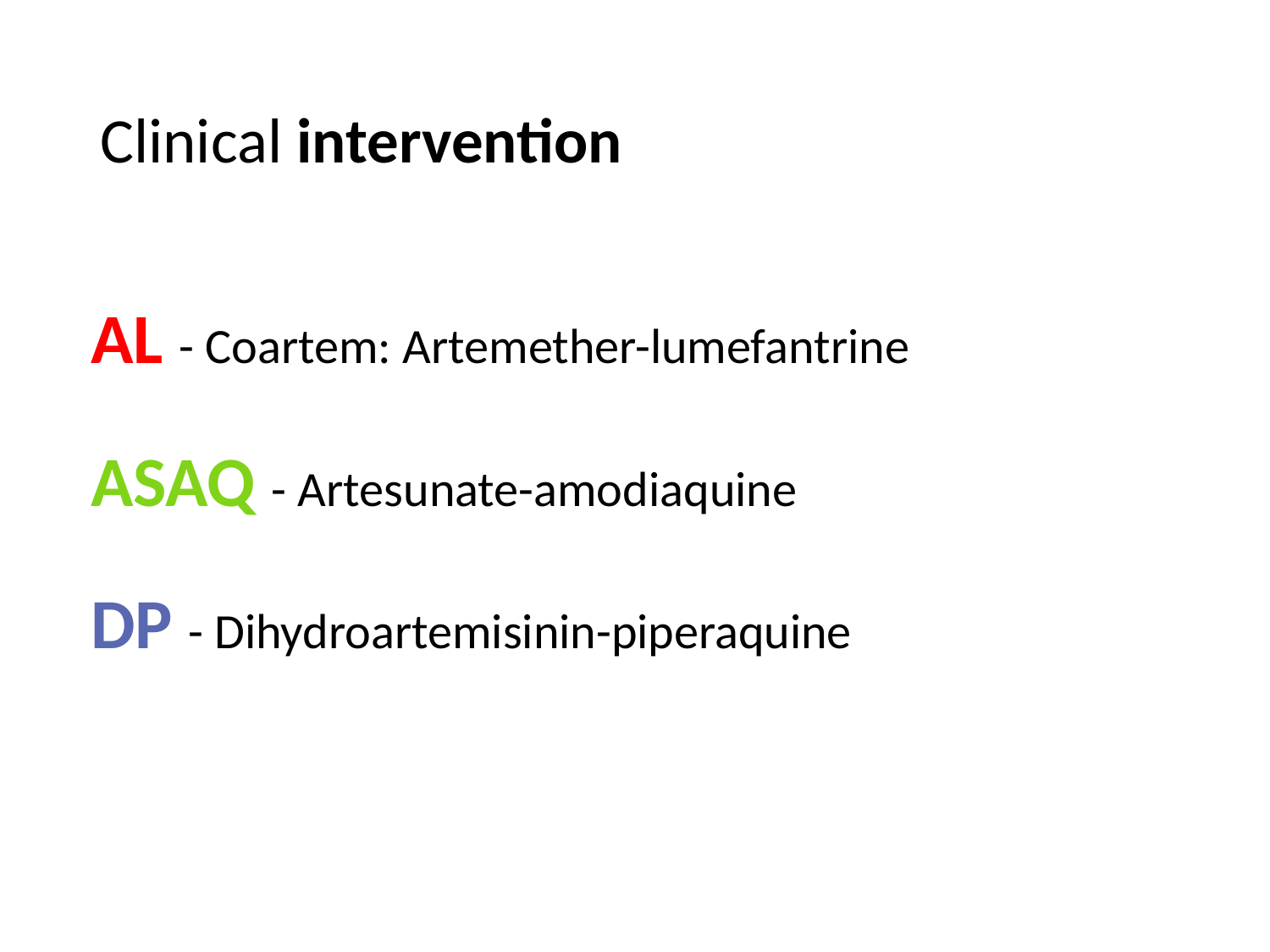

# Clinical intervention

AL - Coartem: Artemether-lumefantrine

ASAQ - Artesunate-amodiaquine

DP - Dihydroartemisinin-piperaquine